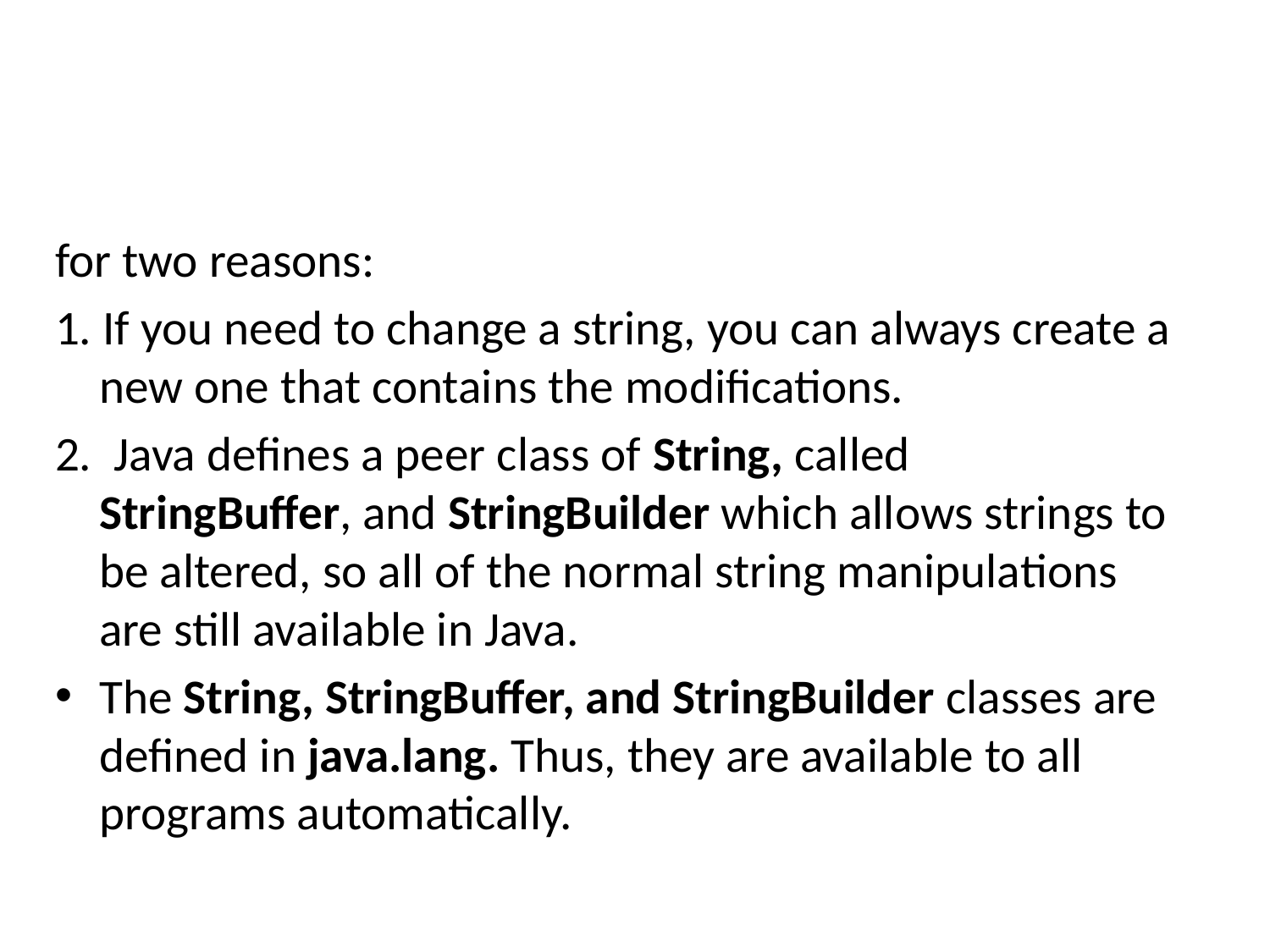

#
for two reasons:
1. If you need to change a string, you can always create a new one that contains the modifications.
2.  Java defines a peer class of String, called StringBuffer, and StringBuilder which allows strings to be altered, so all of the normal string manipulations are still available in Java.
The String, StringBuffer, and StringBuilder classes are defined in java.lang. Thus, they are available to all programs automatically.